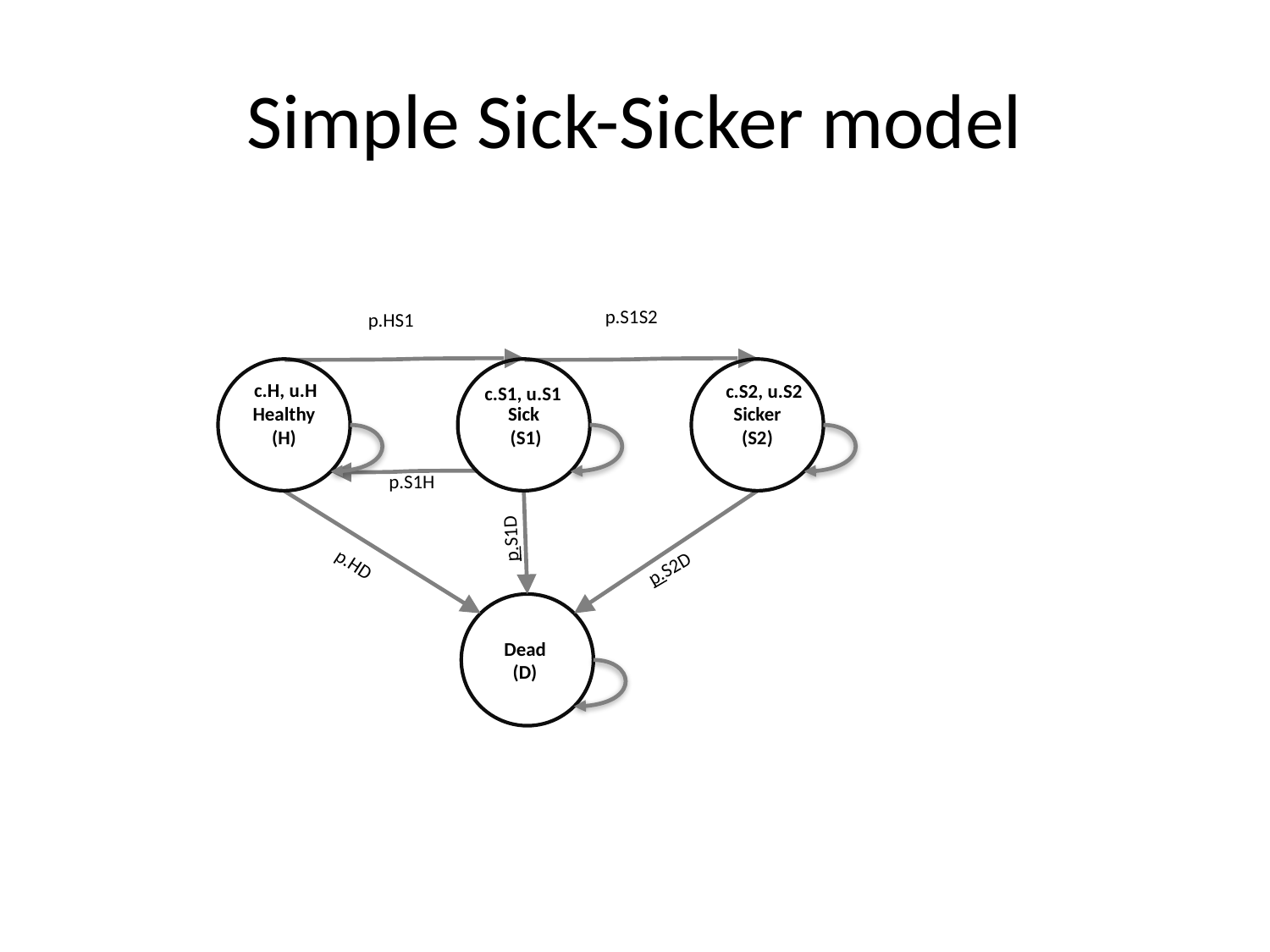

# Simple Sick-Sicker model
p.S1S2
p.HS1
Healthy (H)
c.H, u.H
Sick
 (S1)
c.S1, u.S1
Sicker (S2)
c.S2, u.S2
p.S1H
p.S1D
p.HD
p.S2D
Dead
(D)